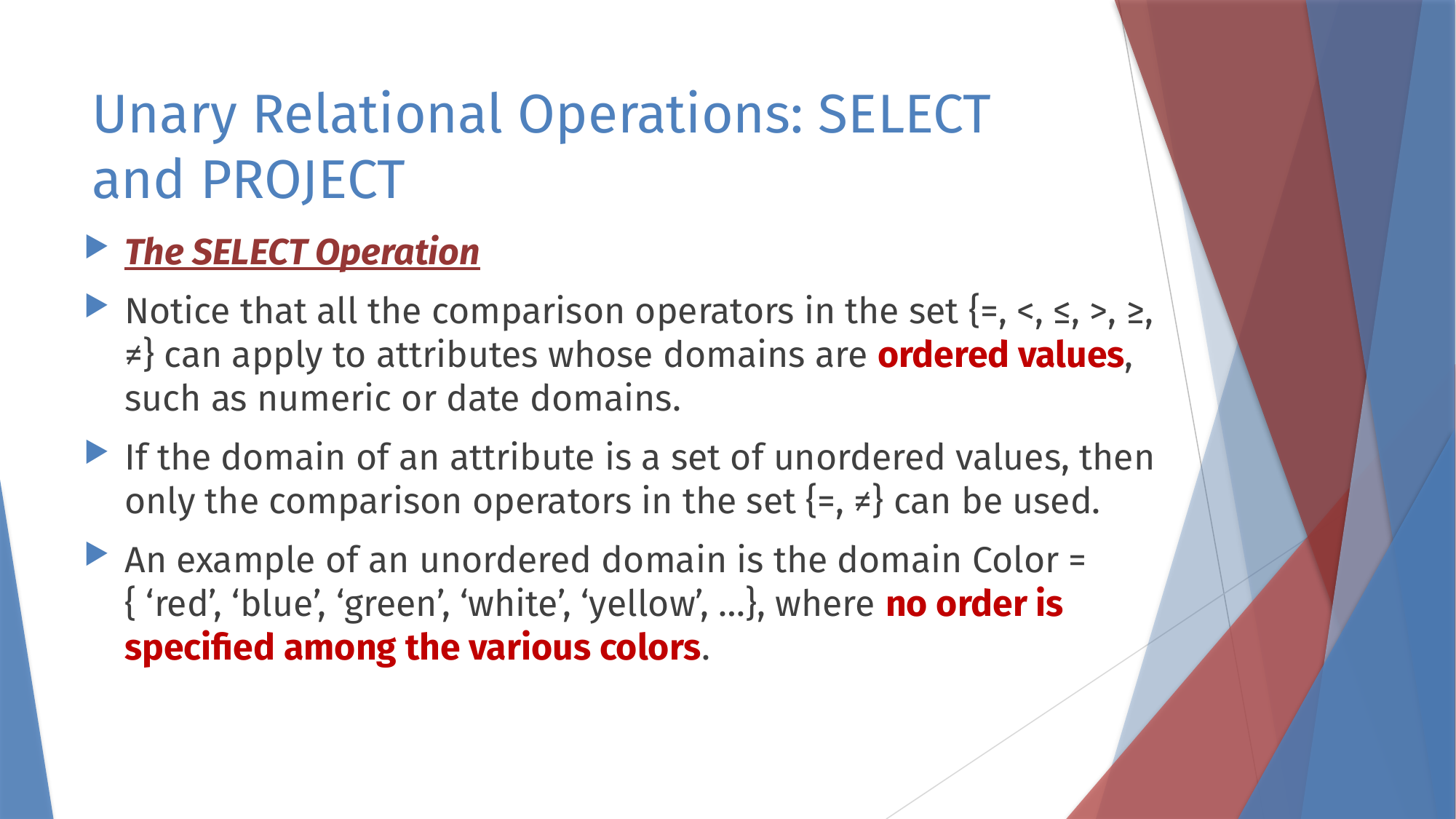

# Unary Relational Operations: SELECT and PROJECT
The SELECT Operation
Notice that all the comparison operators in the set {=, <, ≤, >, ≥, ≠} can apply to attributes whose domains are ordered values, such as numeric or date domains.
If the domain of an attribute is a set of unordered values, then only the comparison operators in the set {=, ≠} can be used.
An example of an unordered domain is the domain Color = { ‘red’, ‘blue’, ‘green’, ‘white’, ‘yellow’, …}, where no order is specified among the various colors.